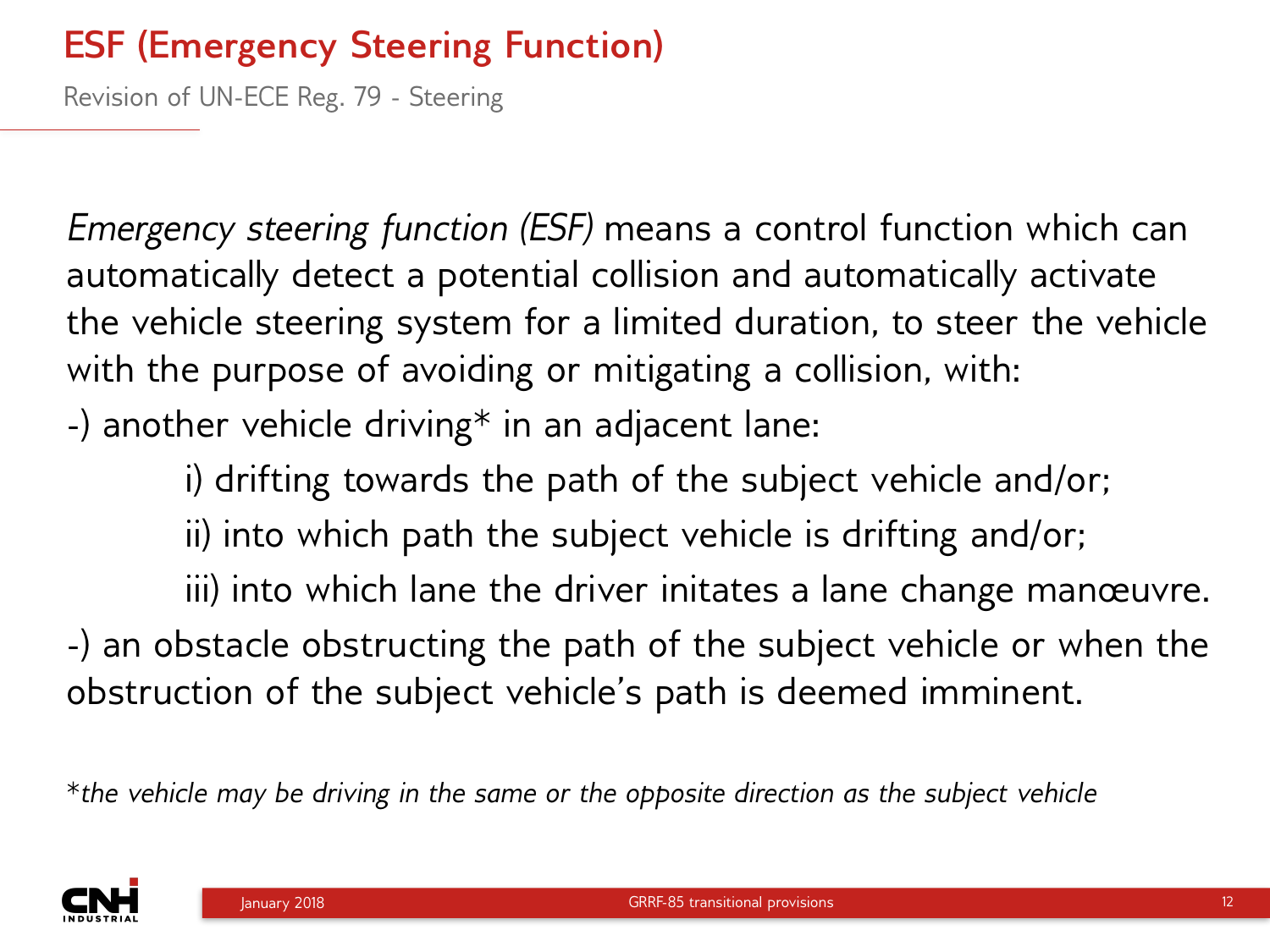

# ESF (Emergency Steering Function)
Revision of UN-ECE Reg. 79 - Steering

Emergency steering function (ESF) means a control function which can automatically detect a potential collision and automatically activate the vehicle steering system for a limited duration, to steer the vehicle with the purpose of avoiding or mitigating a collision, with:
-) another vehicle driving* in an adjacent lane:
	i) drifting towards the path of the subject vehicle and/or;
	ii) into which path the subject vehicle is drifting and/or;
	iii) into which lane the driver initates a lane change manoeuvre.
-) an obstacle obstructing the path of the subject vehicle or when the obstruction of the subject vehicle’s path is deemed imminent.

*the vehicle may be driving in the same or the opposite direction as the subject vehicle